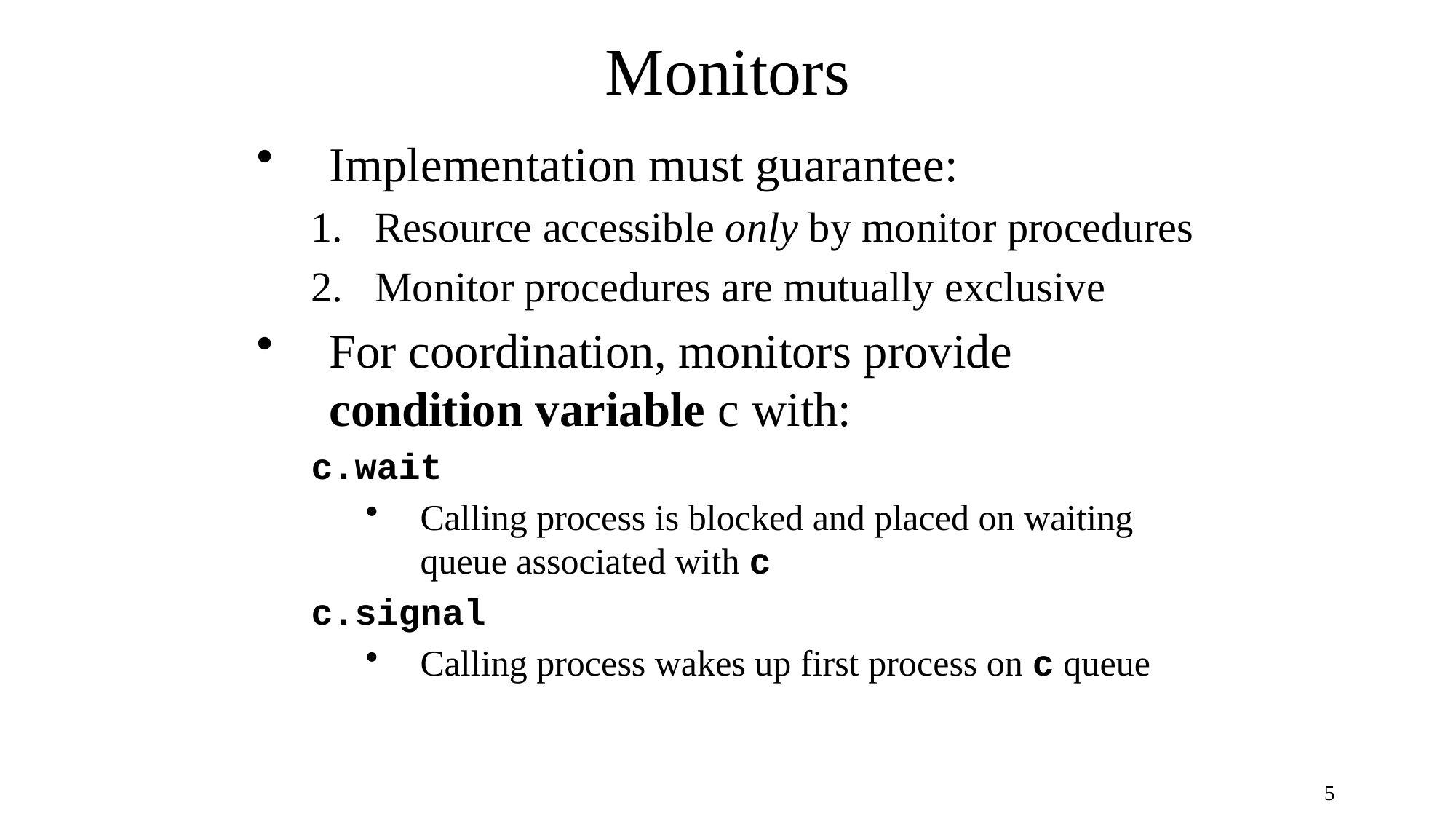

# Monitors
Implementation must guarantee:
Resource accessible only by monitor procedures
Monitor procedures are mutually exclusive
For coordination, monitors provide condition variable c with:
c.wait
Calling process is blocked and placed on waiting queue associated with c
c.signal
Calling process wakes up first process on c queue
5